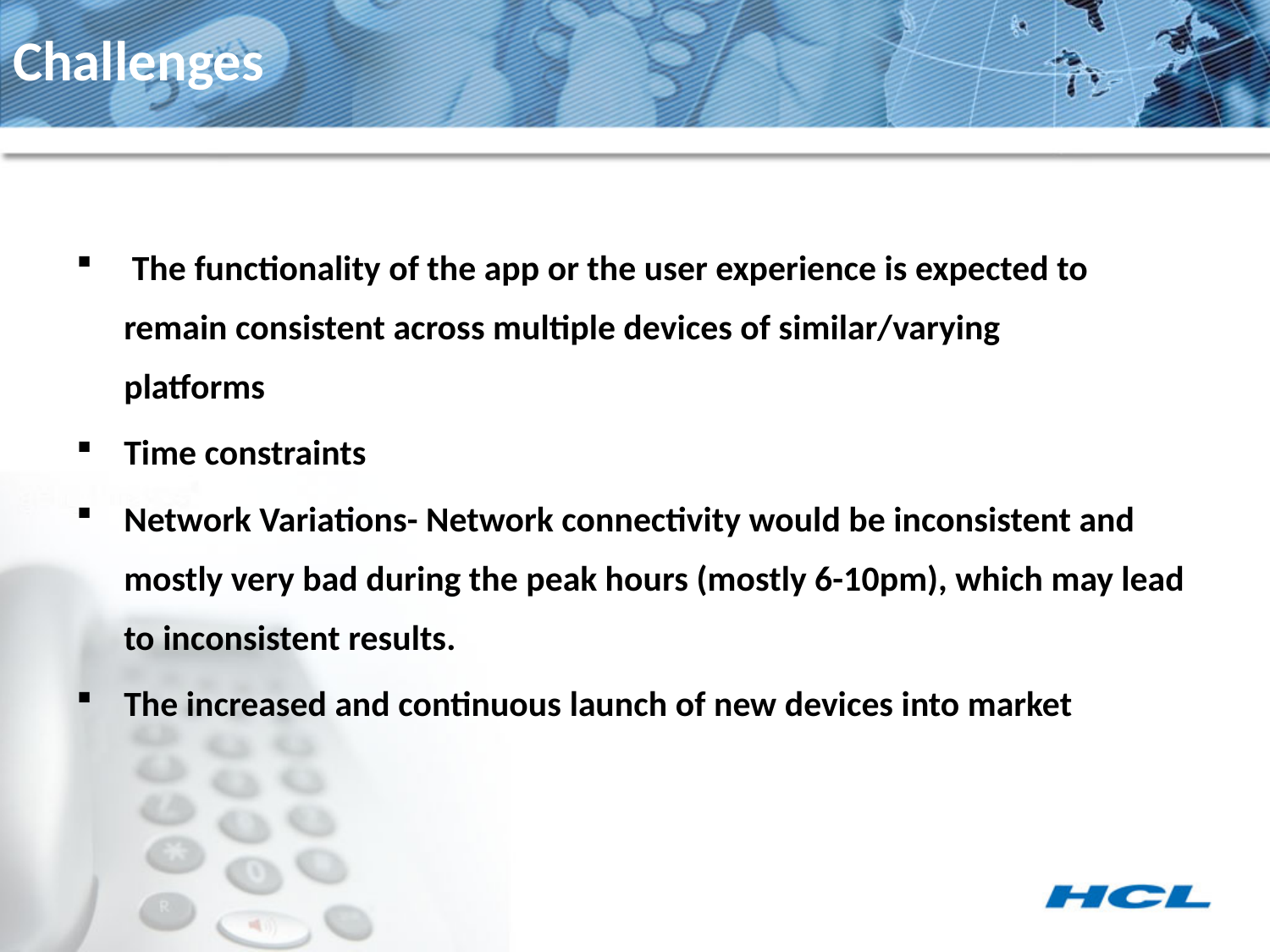

# Challenges
 The functionality of the app or the user experience is expected to remain consistent across multiple devices of similar/varying
platforms
Time constraints
Network Variations- Network connectivity would be inconsistent and mostly very bad during the peak hours (mostly 6-10pm), which may lead to inconsistent results.
The increased and continuous launch of new devices into market